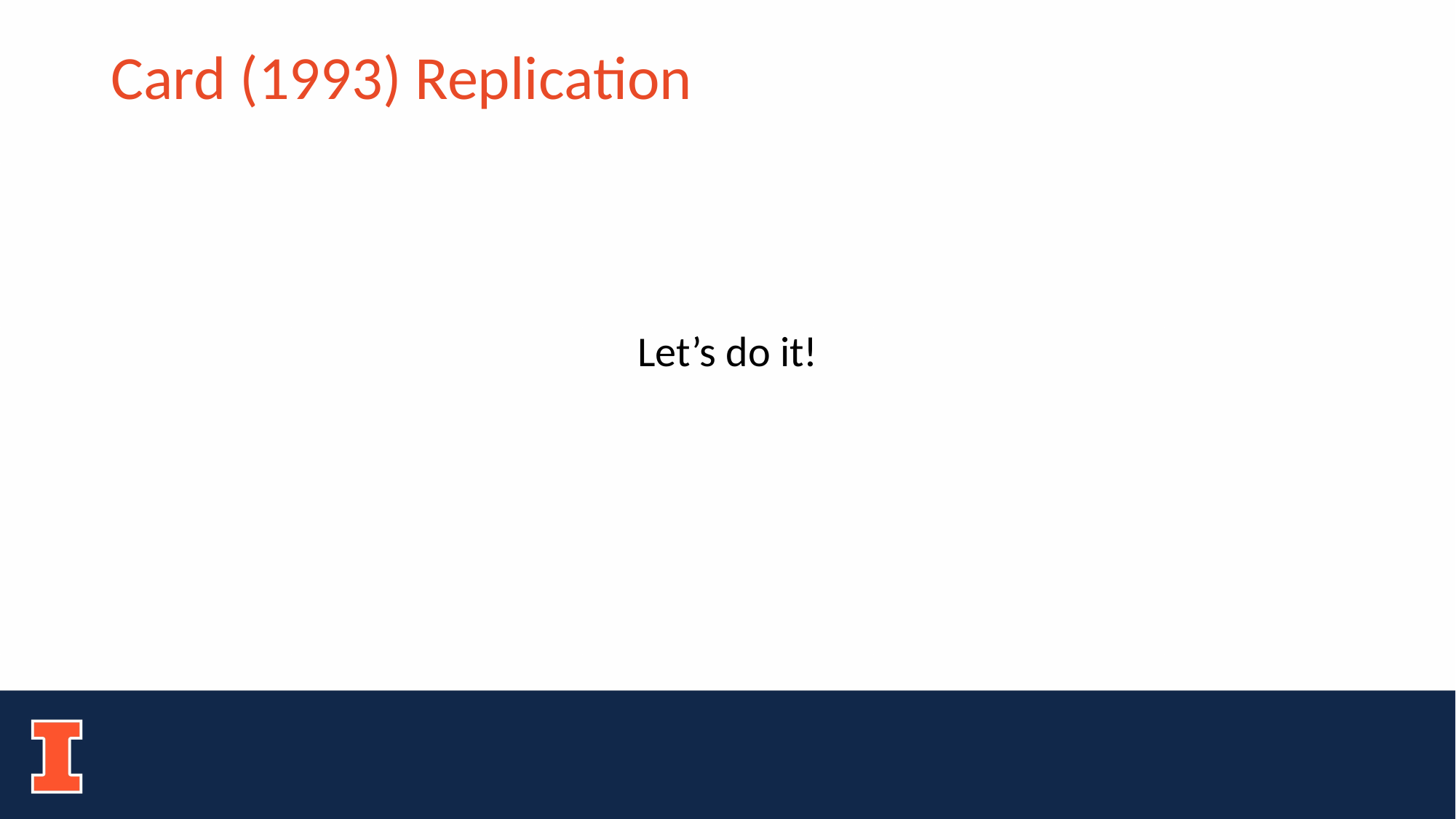

# Card (1993) Replication

Let’s do it!